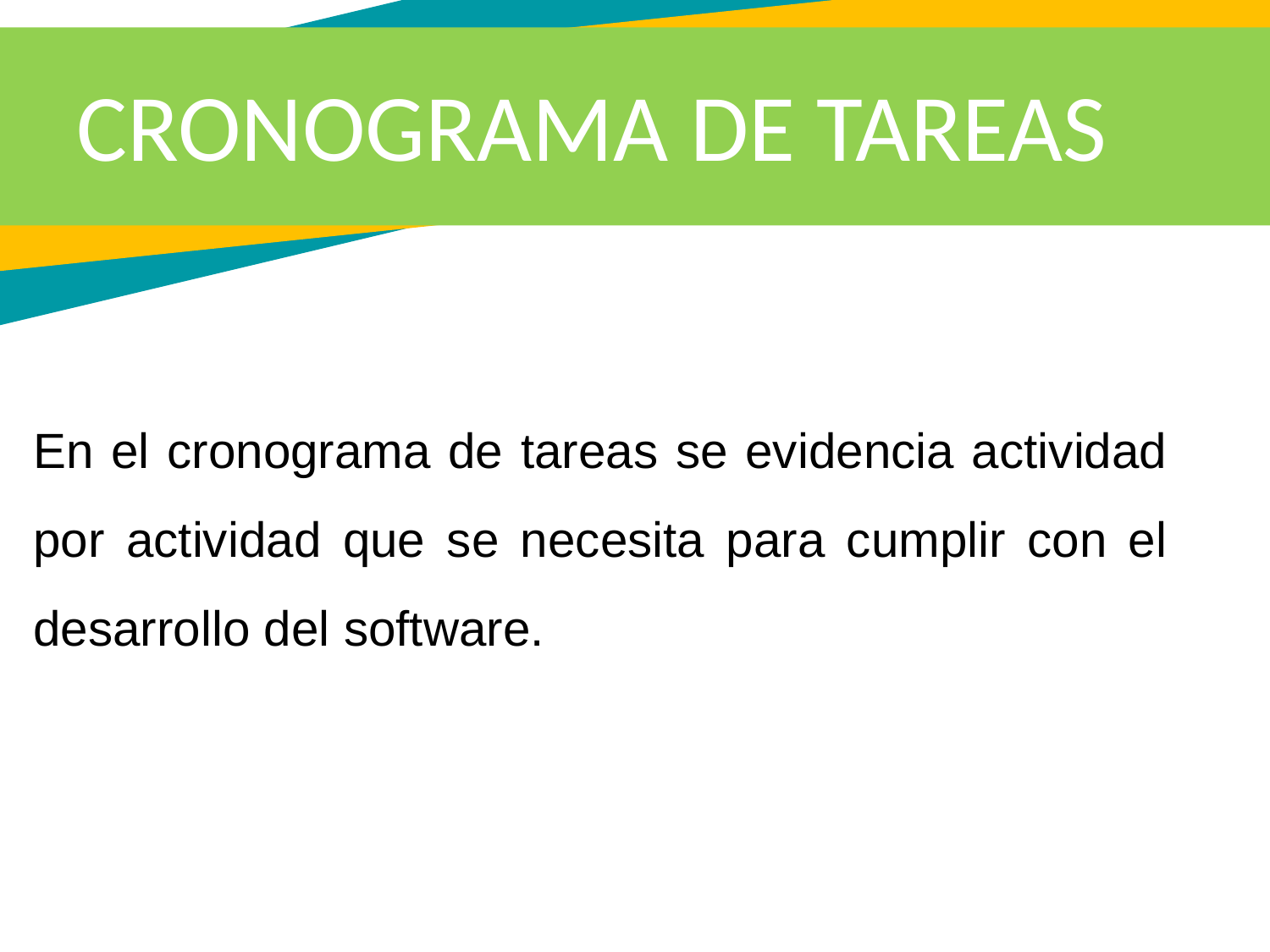

CRONOGRAMA DE TAREAS
En el cronograma de tareas se evidencia actividad por actividad que se necesita para cumplir con el desarrollo del software.